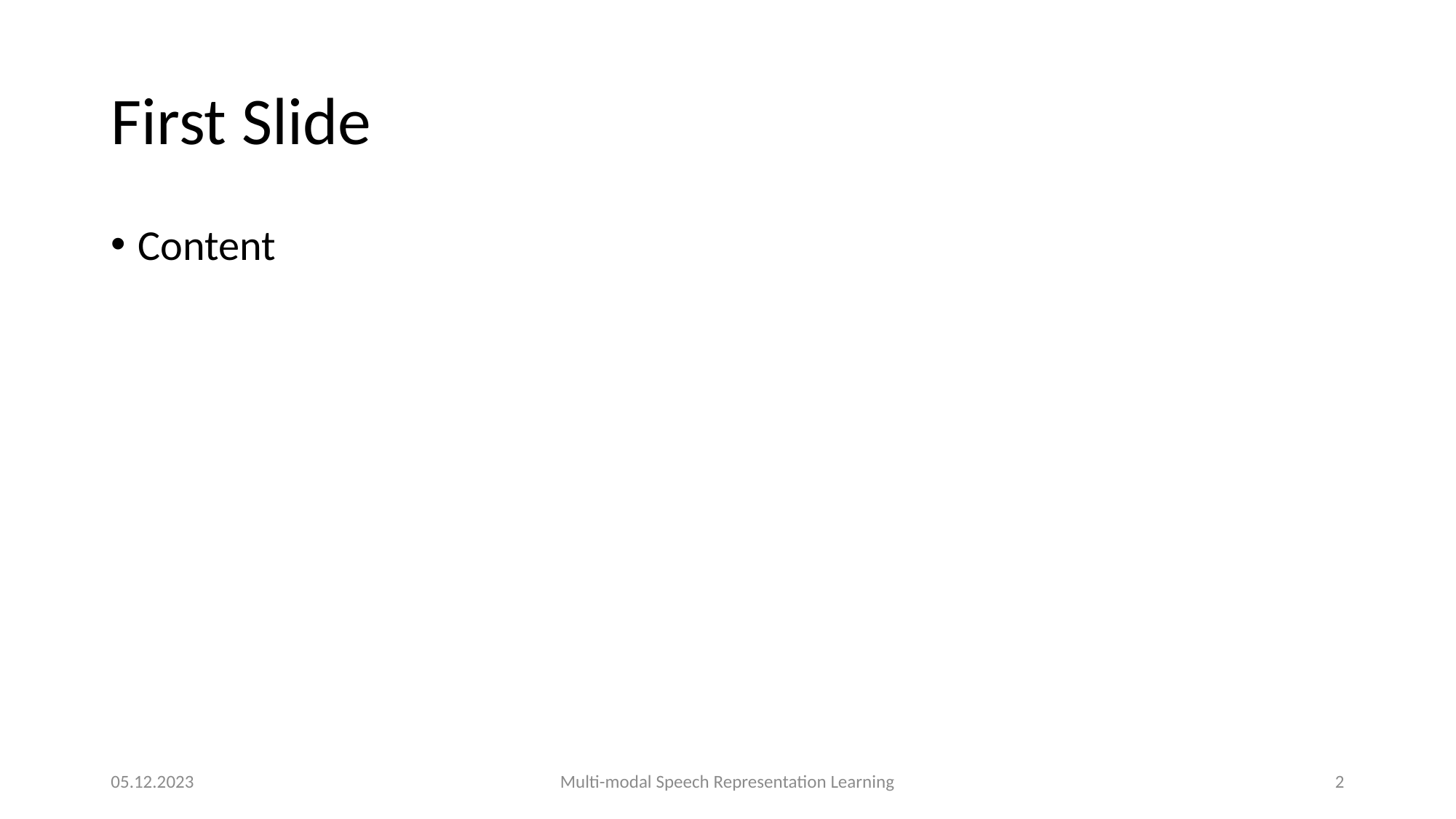

# First Slide
Content
05.12.2023
Multi-modal Speech Representation Learning
2